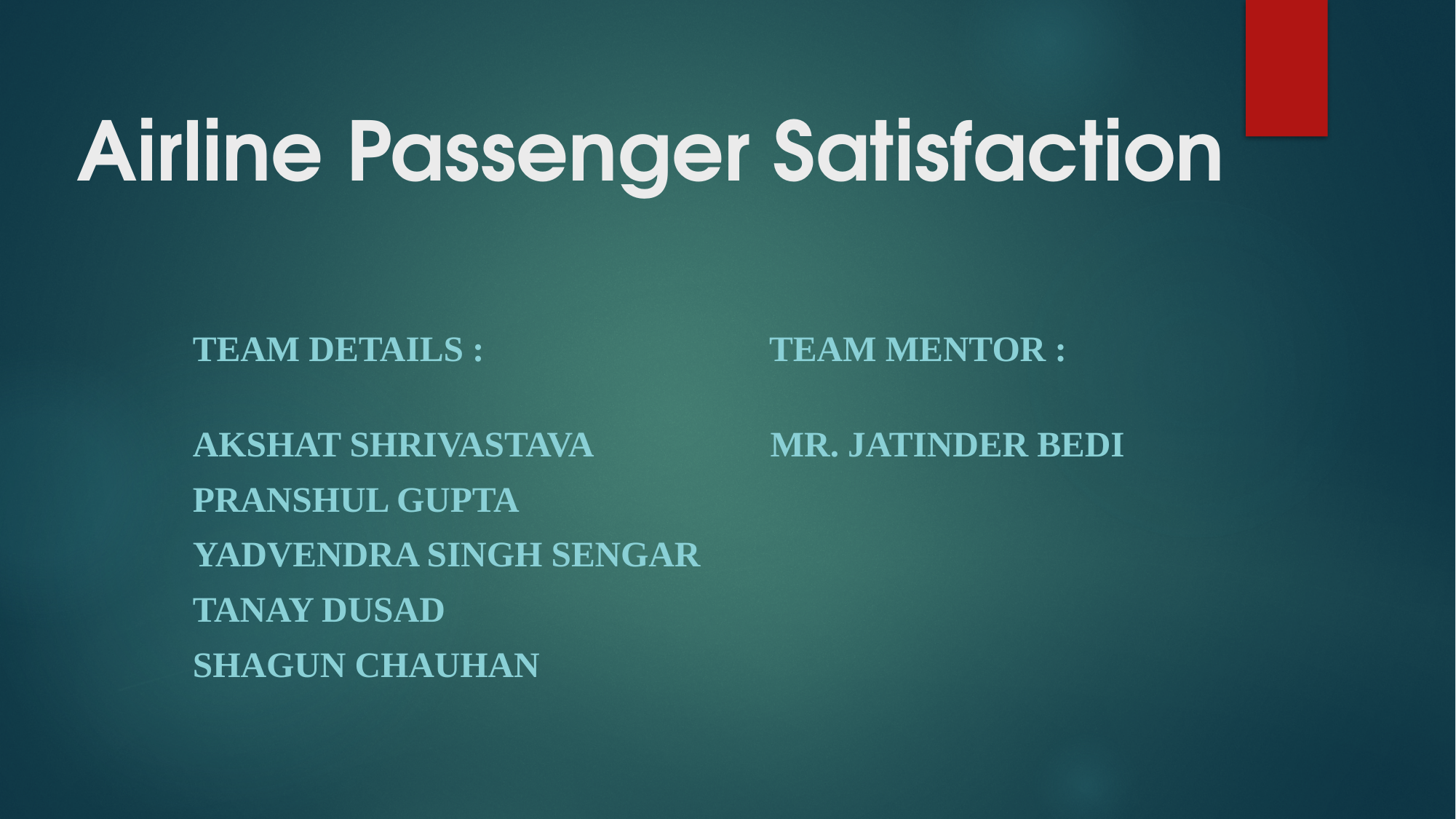

# Airline Passenger Satisfaction

Team Details :                                Team mentor :

Akshat Shrivastava                    mr. Jatinder bedi
Pranshul Gupta
Yadvendra Singh Sengar
Tanay Dusad
Shagun Chauhan